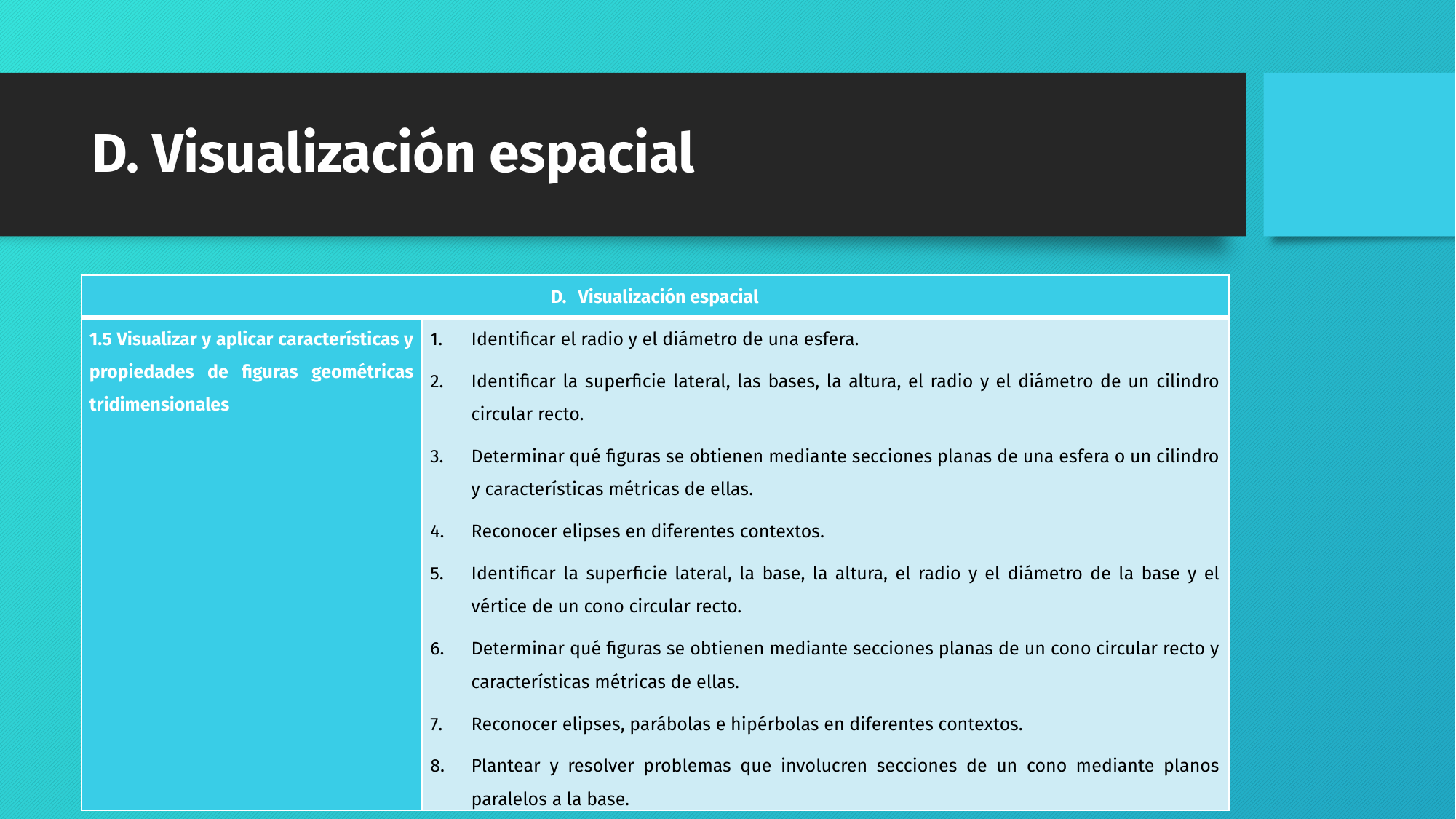

# D. Visualización espacial
| Visualización espacial |  |
| --- | --- |
| 1.5 Visualizar y aplicar características y propiedades de figuras geométricas tridimensionales | Identificar el radio y el diámetro de una esfera. Identificar la superficie lateral, las bases, la altura, el radio y el diámetro de un cilindro circular recto. Determinar qué figuras se obtienen mediante secciones planas de una esfera o un cilindro y características métricas de ellas. Reconocer elipses en diferentes contextos. Identificar la superficie lateral, la base, la altura, el radio y el diámetro de la base y el vértice de un cono circular recto. Determinar qué figuras se obtienen mediante secciones planas de un cono circular recto y características métricas de ellas. Reconocer elipses, parábolas e hipérbolas en diferentes contextos. Plantear y resolver problemas que involucren secciones de un cono mediante planos paralelos a la base. |